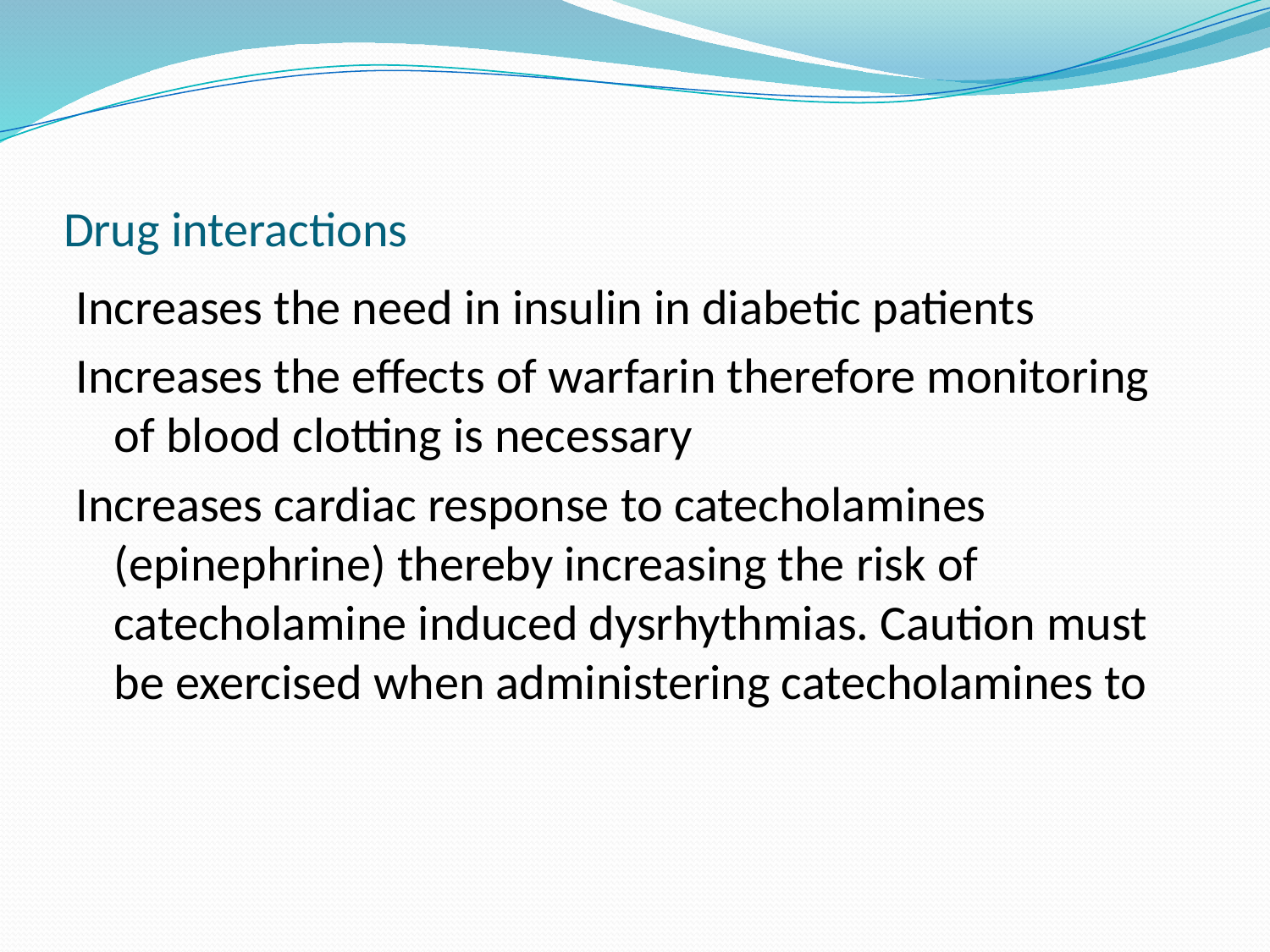

# Drug interactions
Increases the need in insulin in diabetic patients
Increases the effects of warfarin therefore monitoring of blood clotting is necessary
Increases cardiac response to catecholamines (epinephrine) thereby increasing the risk of catecholamine induced dysrhythmias. Caution must be exercised when administering catecholamines to